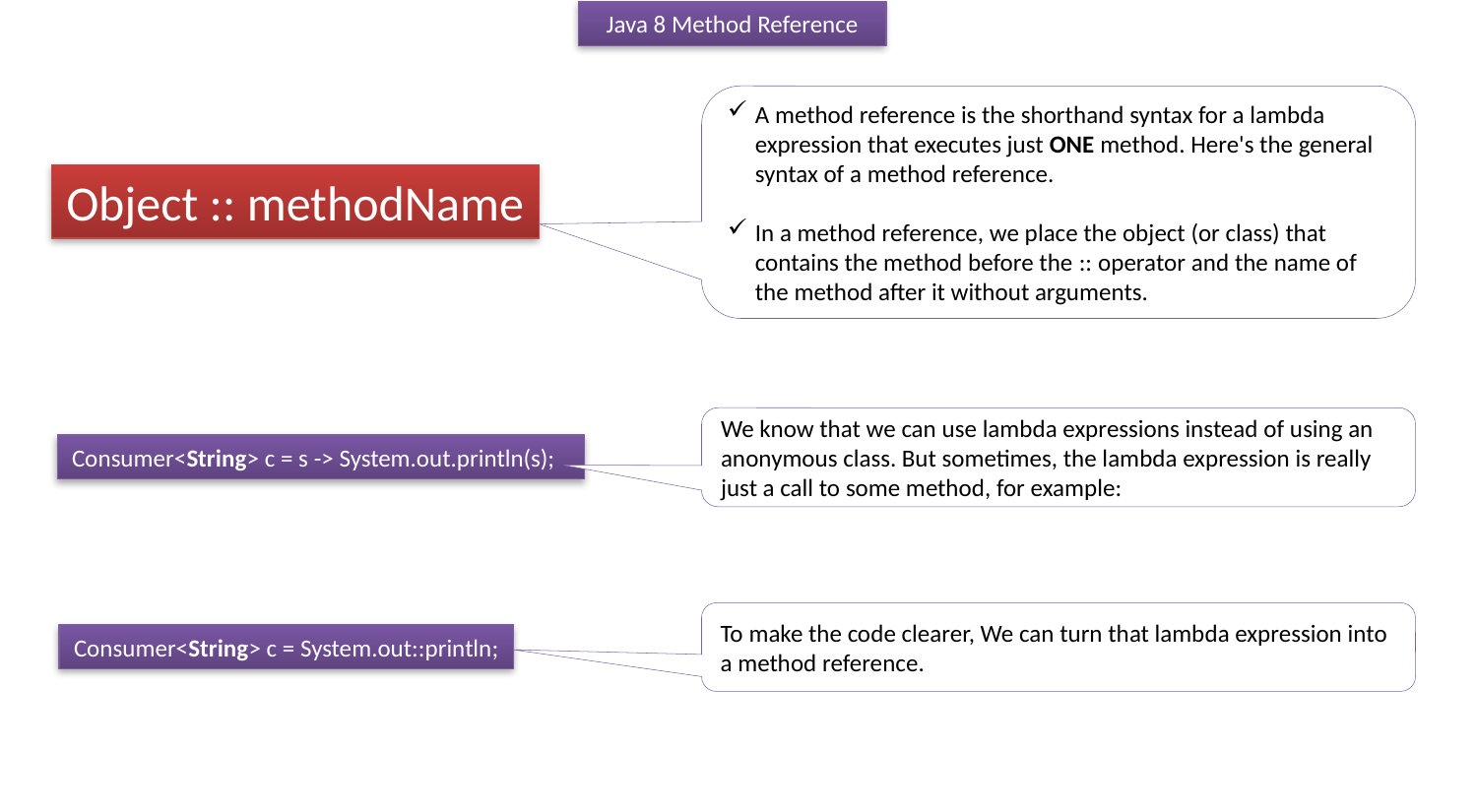

Java 8 Method Reference

A method reference is the shorthand syntax for a lambda expression that executes just ONE method. Here's the general syntax of a method reference.

In a method reference, we place the object (or class) that contains the method before the :: operator and the name of the method after it without arguments.

Object :: methodName
We know that we can use lambda expressions instead of using an anonymous class. But sometimes, the lambda expression is really just a call to some method, for example:
Consumer<String> c = s -> System.out.println(s);

To make the code clearer, We can turn that lambda expression into a method reference.

Consumer<String> c = System.out::println;